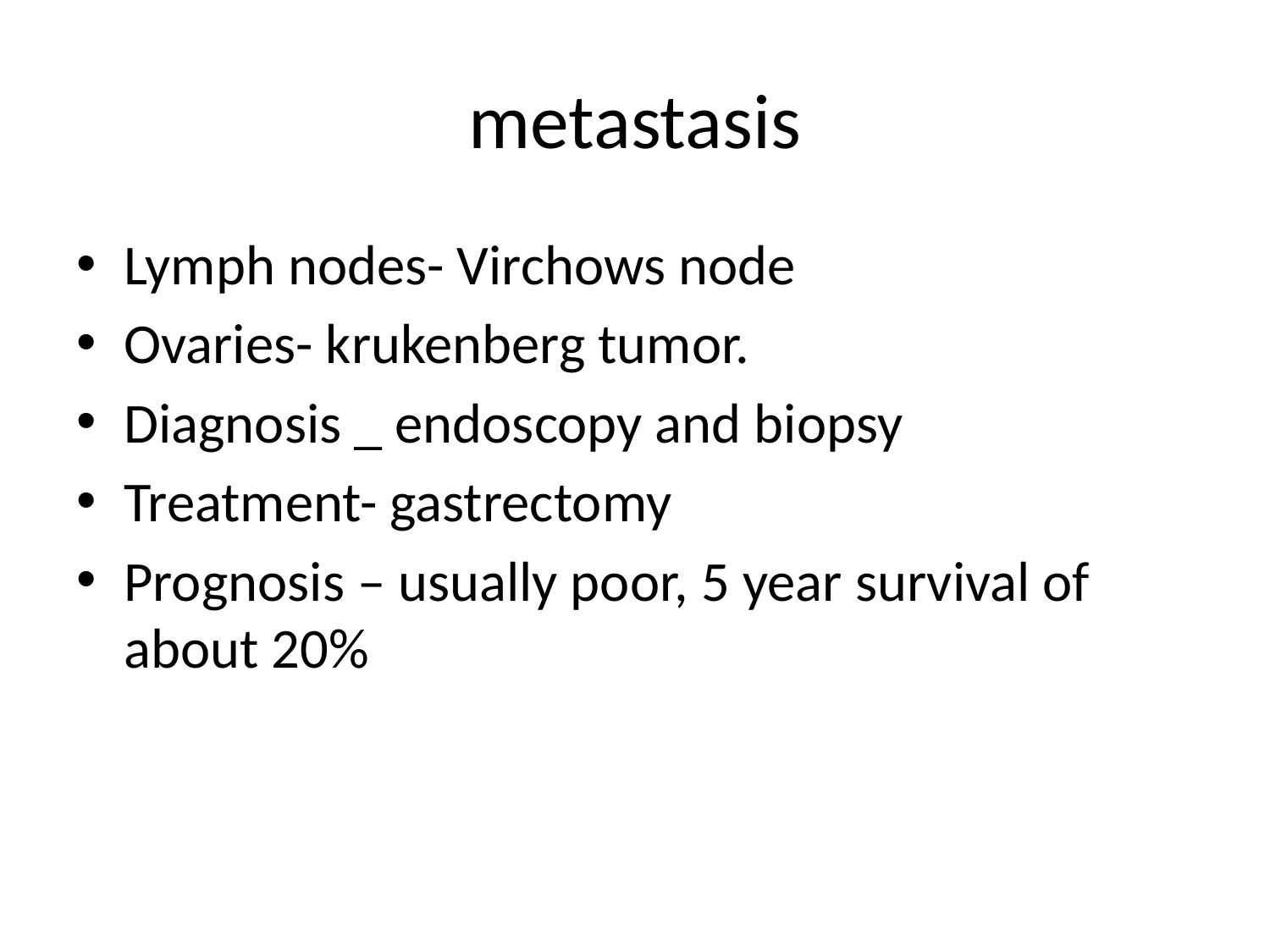

# metastasis
Lymph nodes- Virchows node
Ovaries- krukenberg tumor.
Diagnosis _ endoscopy and biopsy
Treatment- gastrectomy
Prognosis – usually poor, 5 year survival of about 20%